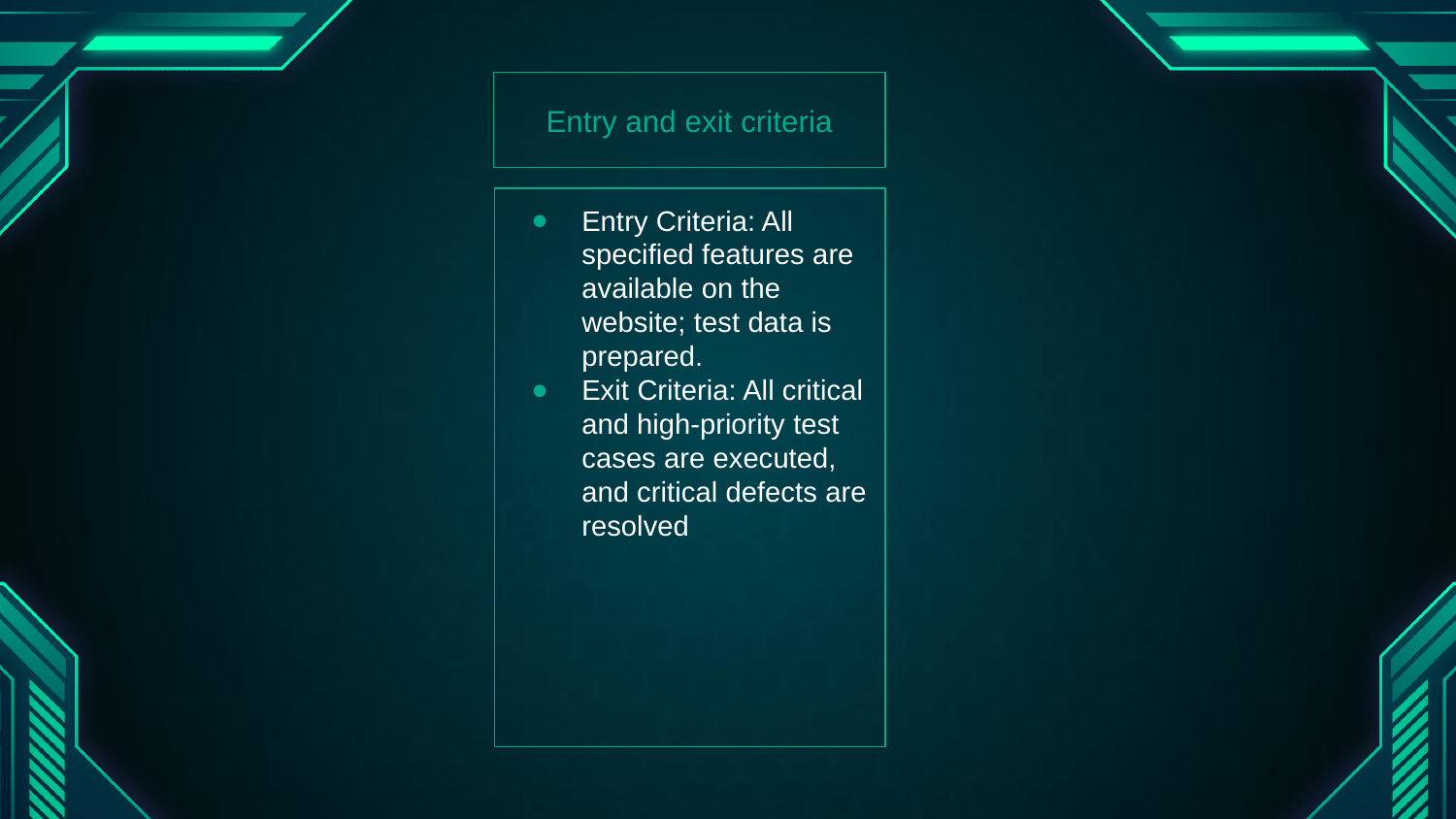

Entry and exit criteria
Entry Criteria: All specified features are available on the website; test data is prepared.
Exit Criteria: All critical and high-priority test cases are executed, and critical defects are resolved